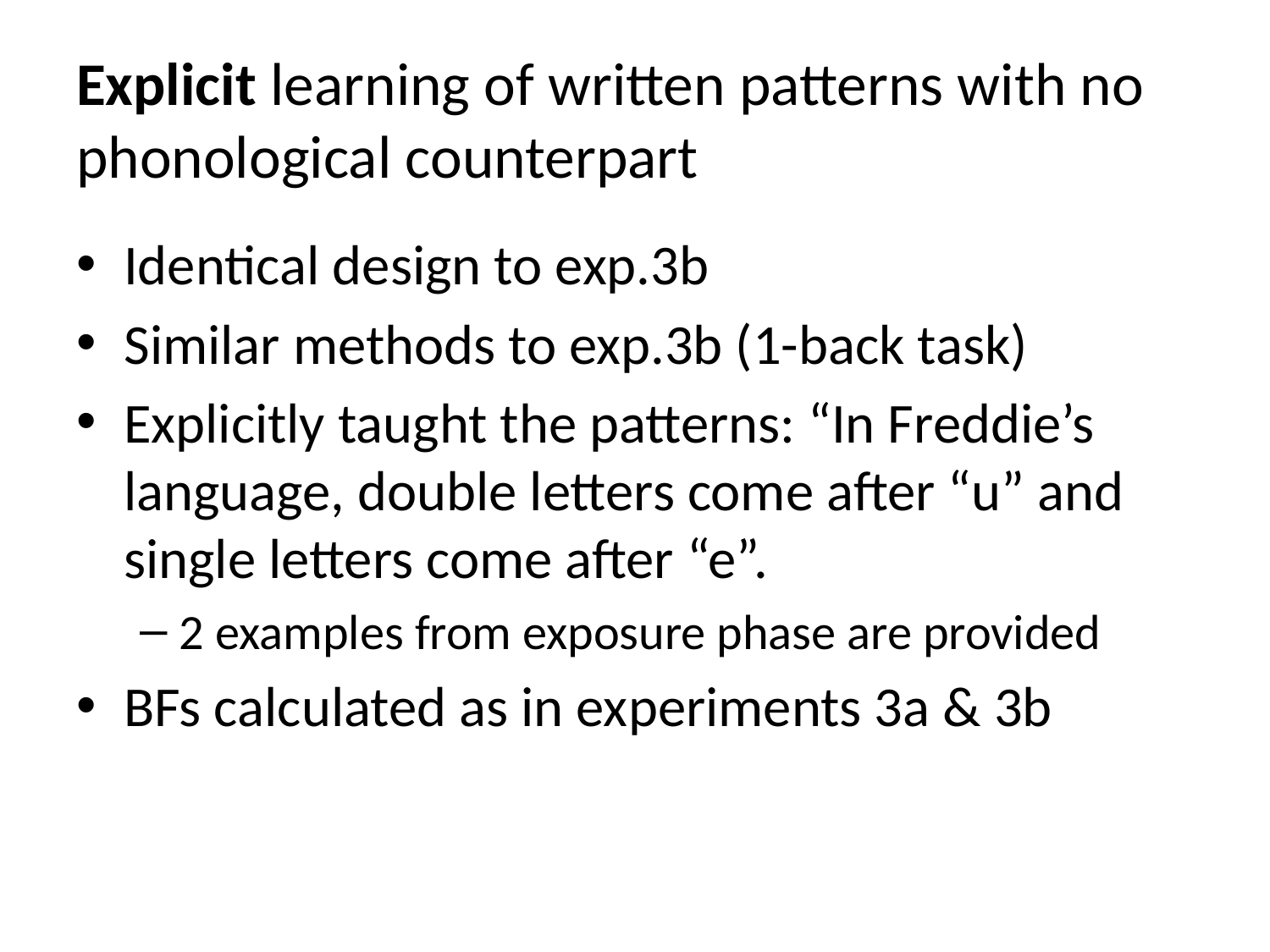

# Explicit learning of written patterns with no phonological counterpart
Identical design to exp.3b
Similar methods to exp.3b (1-back task)
Explicitly taught the patterns: “In Freddie’s language, double letters come after “u” and single letters come after “e”.
2 examples from exposure phase are provided
BFs calculated as in experiments 3a & 3b